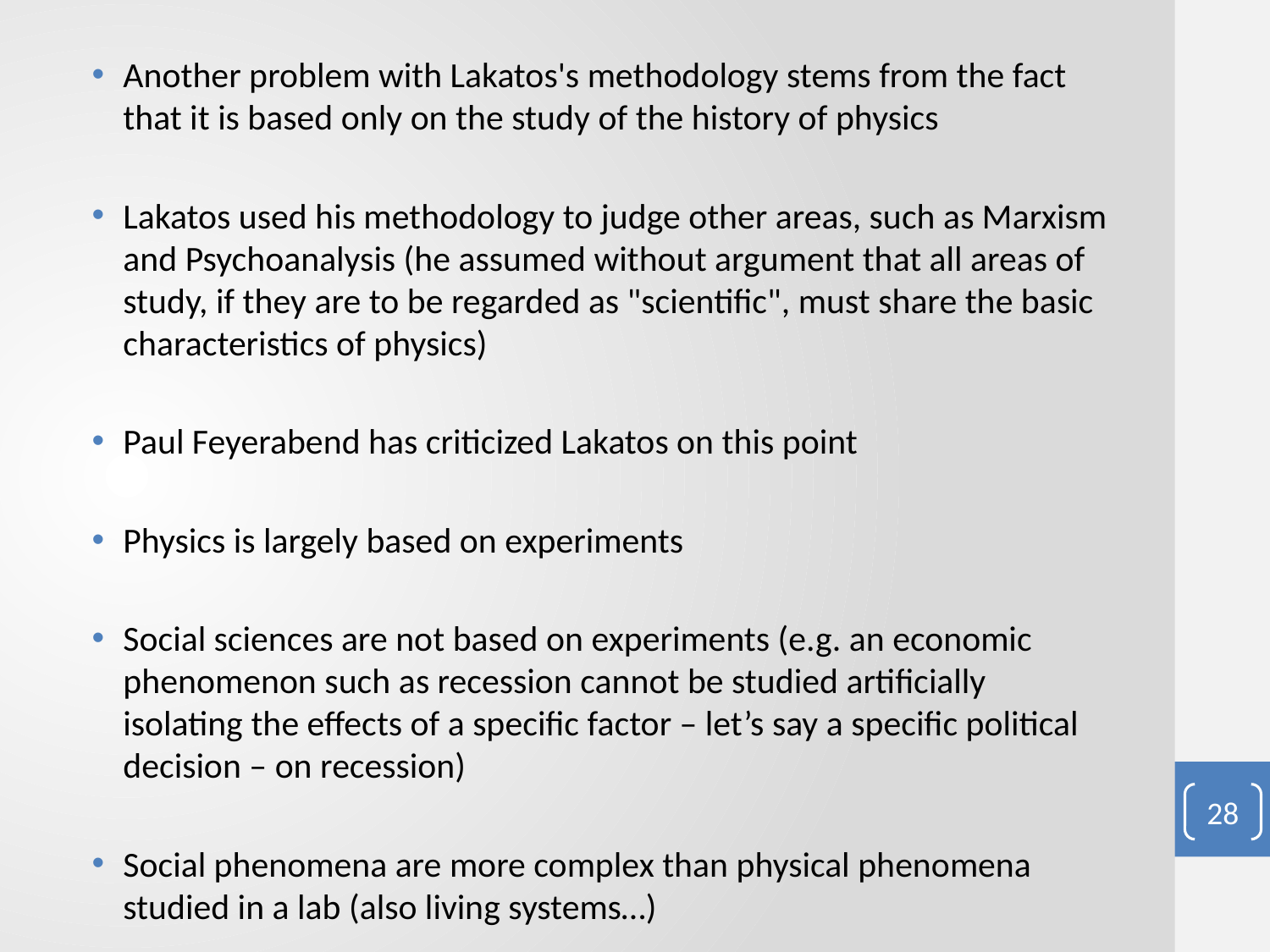

#
Another problem with Lakatos's methodology stems from the fact that it is based only on the study of the history of physics

Lakatos used his methodology to judge other areas, such as Marxism and Psychoanalysis (he assumed without argument that all areas of study, if they are to be regarded as "scientific", must share the basic characteristics of physics)

Paul Feyerabend has criticized Lakatos on this point

Physics is largely based on experiments

Social sciences are not based on experiments (e.g. an economic phenomenon such as recession cannot be studied artificially isolating the effects of a specific factor – let’s say a specific political decision – on recession)

Social phenomena are more complex than physical phenomena studied in a lab (also living systems…)

28